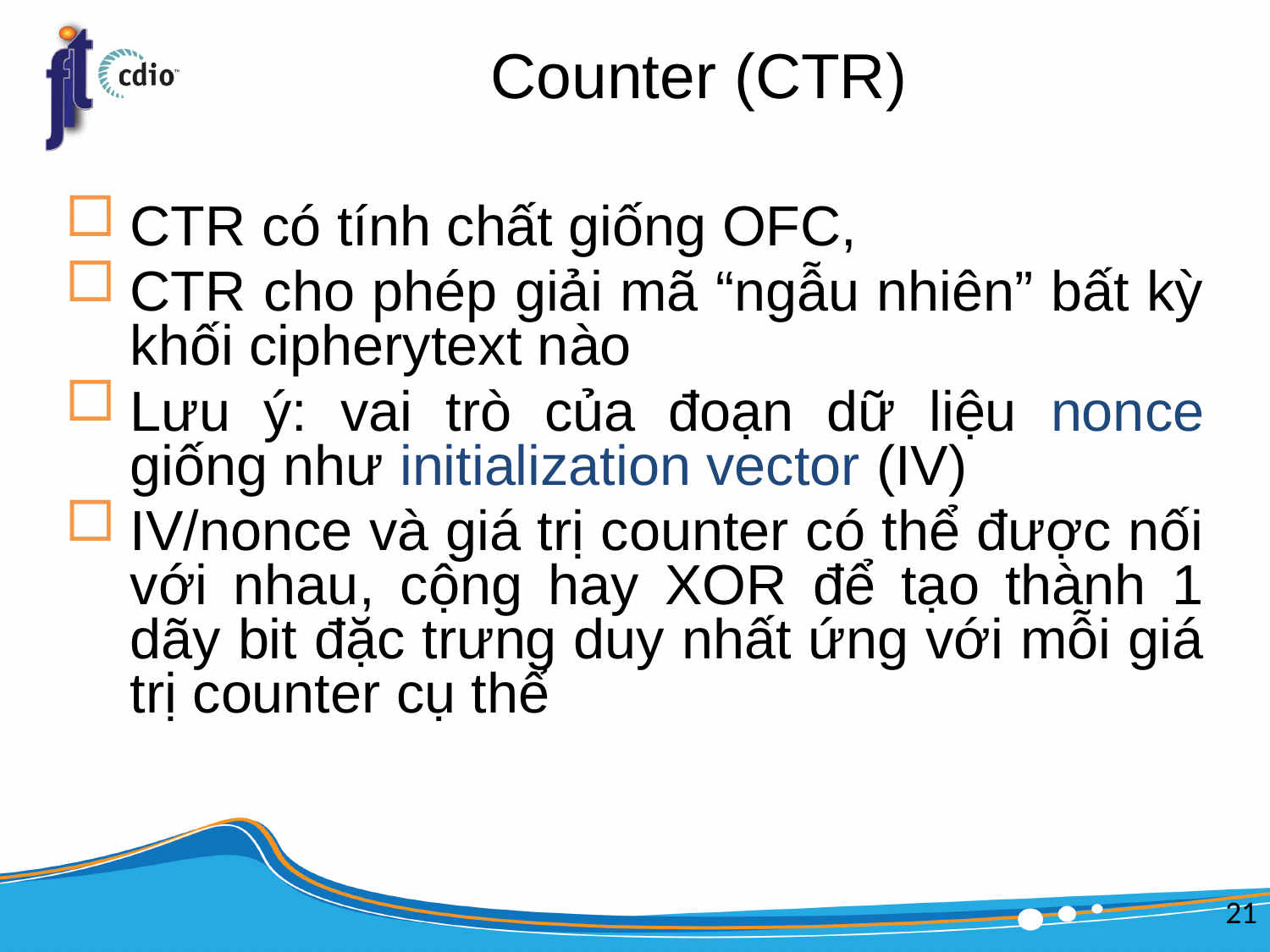

# Counter (CTR)
CTR có tính chất giống OFC,
CTR cho phép giải mã “ngẫu nhiên” bất kỳ khối cipherytext nào
Lưu ý: vai trò của đoạn dữ liệu nonce giống như initialization vector (IV)
IV/nonce và giá trị counter có thể được nối với nhau, cộng hay XOR để tạo thành 1 dãy bit đặc trưng duy nhất ứng với mỗi giá trị counter cụ thể
21